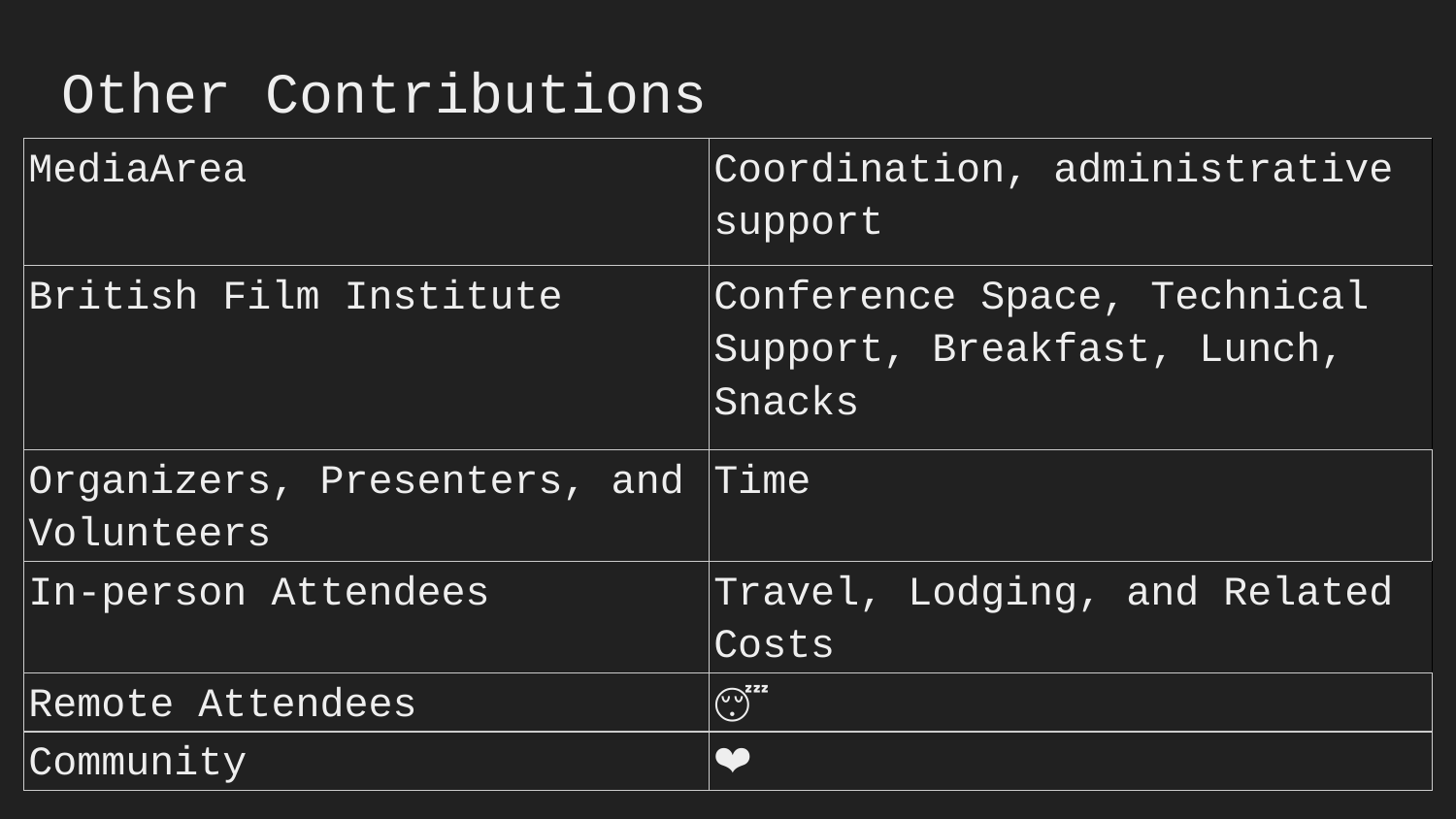

# Other Contributions
| MediaArea | Coordination, administrative support |
| --- | --- |
| British Film Institute | Conference Space, Technical Support, Breakfast, Lunch, Snacks |
| Organizers, Presenters, and Volunteers | Time |
| In-person Attendees | Travel, Lodging, and Related Costs |
| Remote Attendees | 😴 |
| Community | ❤️ |